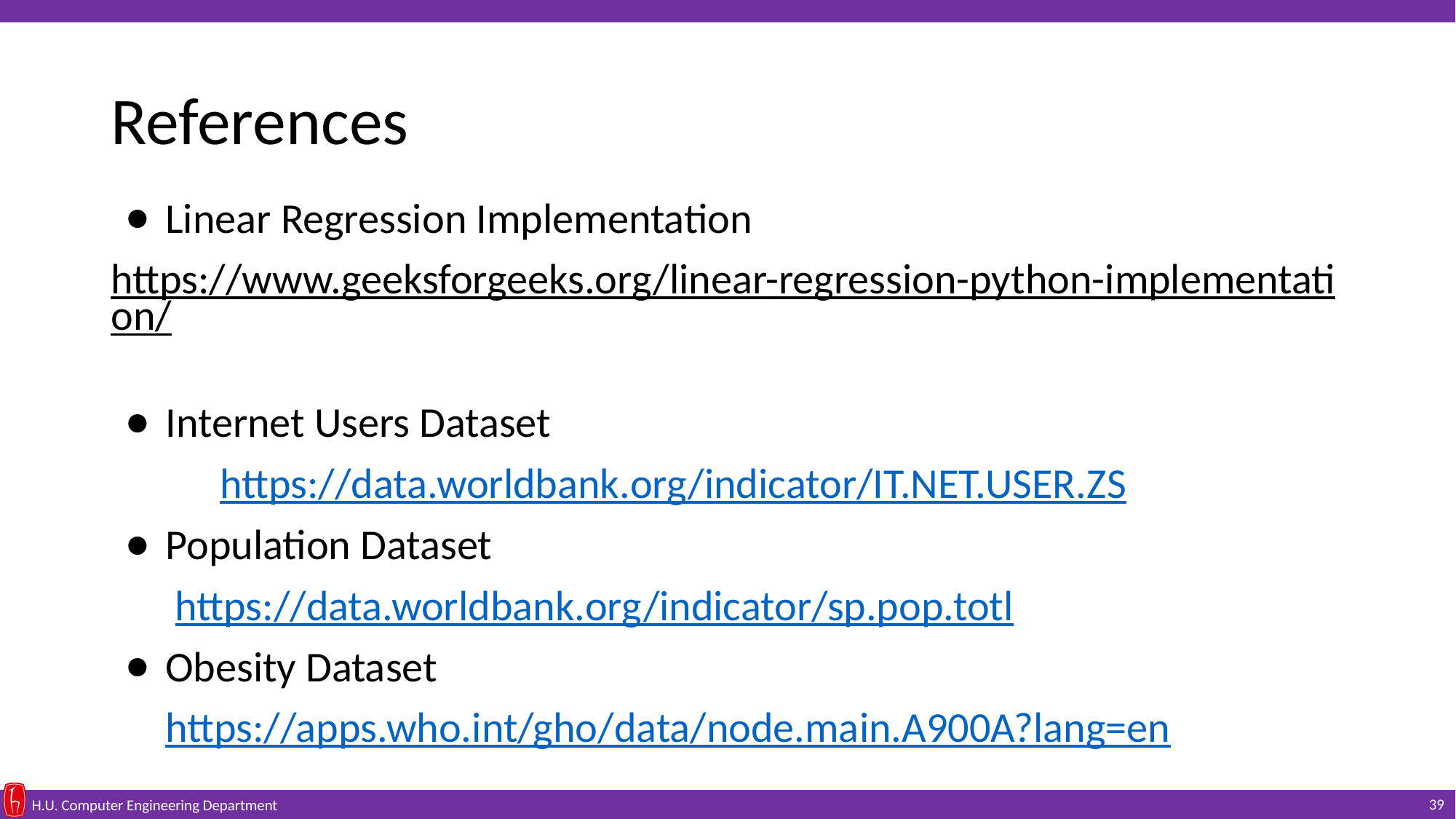

# References
Linear Regression Implementation
https://www.geeksforgeeks.org/linear-regression-python-implementation/
Internet Users Dataset
    	https://data.worldbank.org/indicator/IT.NET.USER.ZS
Population Dataset
 https://data.worldbank.org/indicator/sp.pop.totl
Obesity Dataset
https://apps.who.int/gho/data/node.main.A900A?lang=en

39